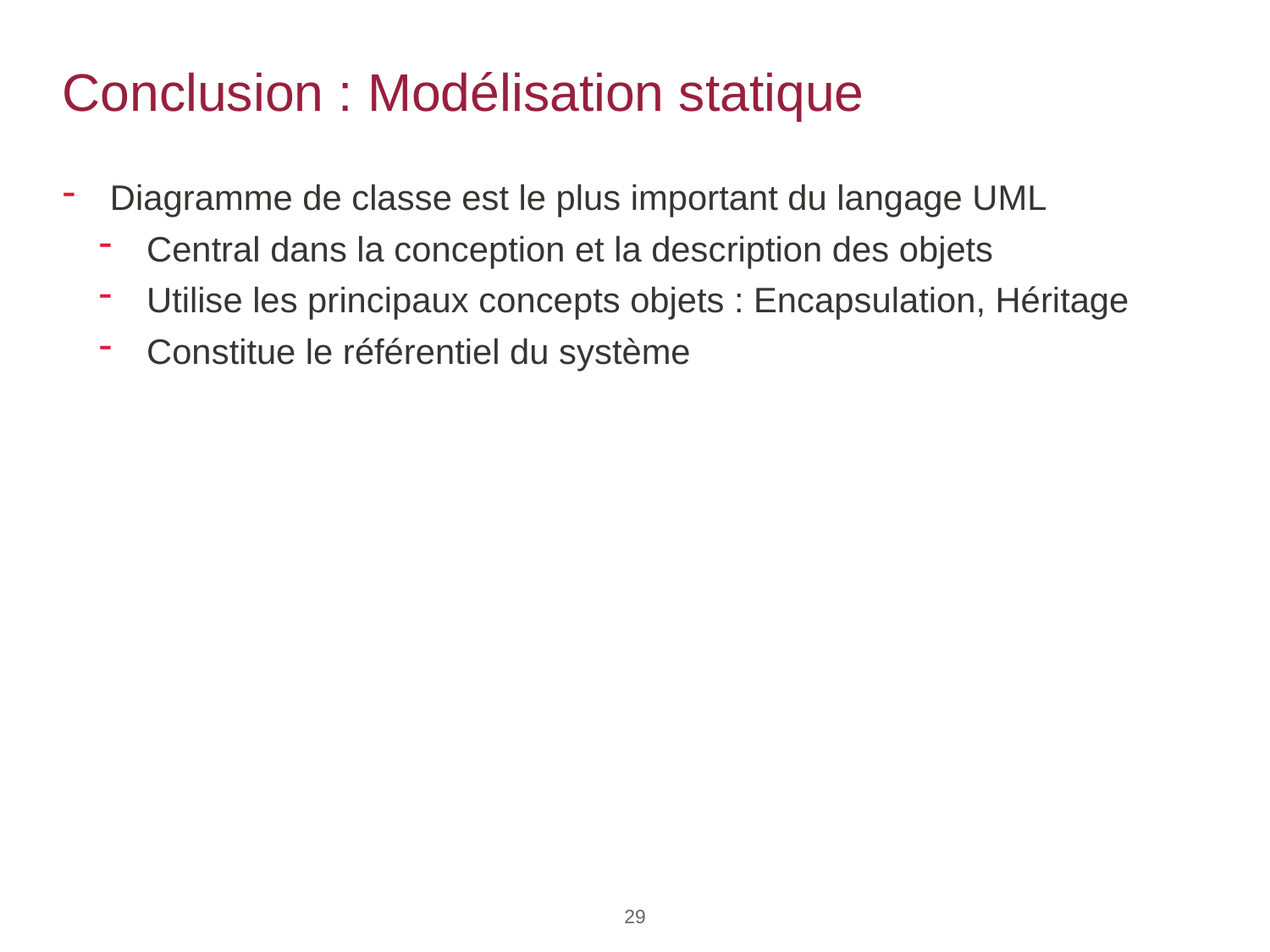

# Conclusion : Modélisation statique
Diagramme de classe est le plus important du langage UML
Central dans la conception et la description des objets
Utilise les principaux concepts objets : Encapsulation, Héritage
Constitue le référentiel du système
29